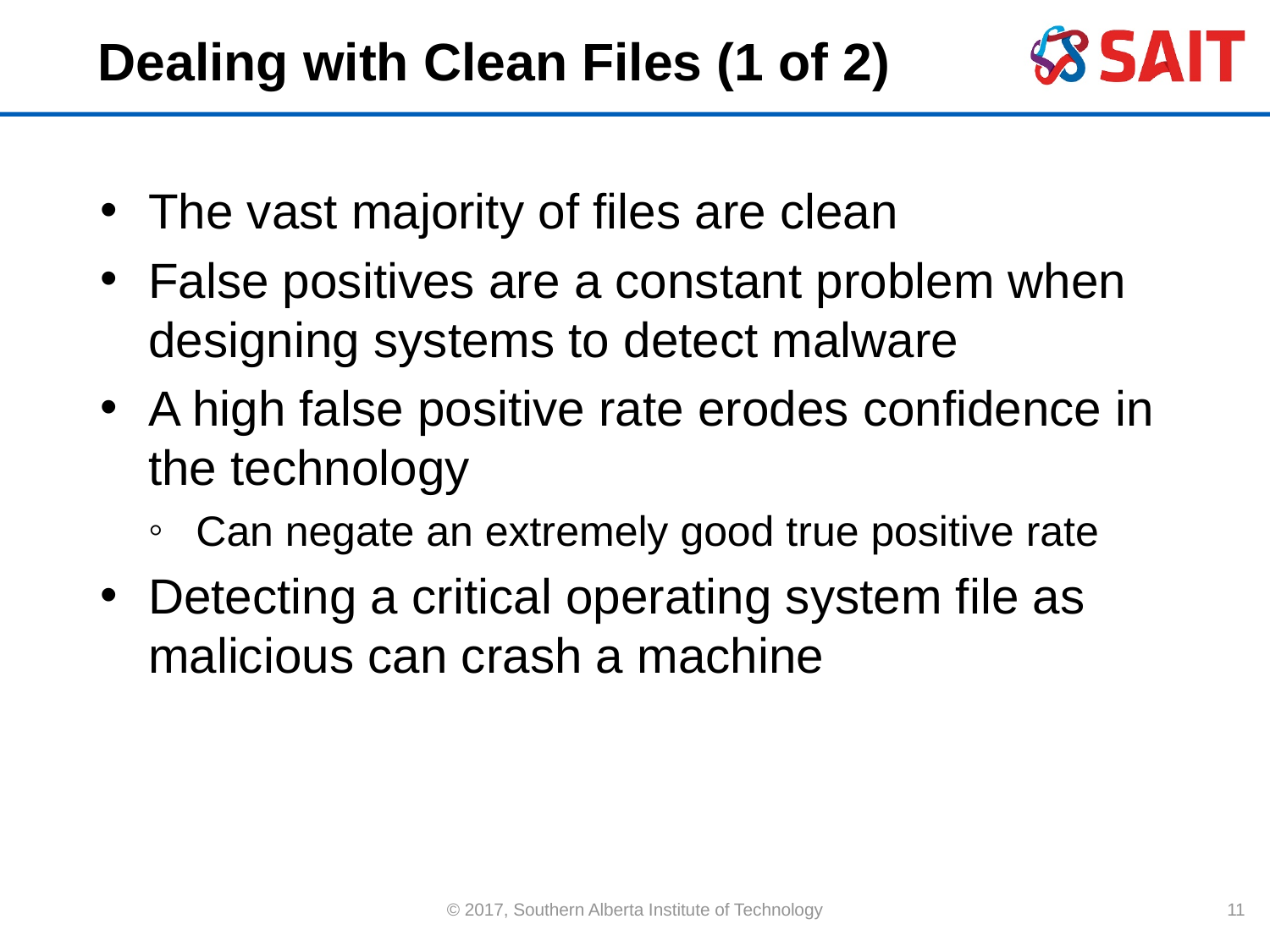

# Dealing with Clean Files (1 of 2)
The vast majority of files are clean
False positives are a constant problem when designing systems to detect malware
A high false positive rate erodes confidence in the technology
Can negate an extremely good true positive rate
Detecting a critical operating system file as malicious can crash a machine